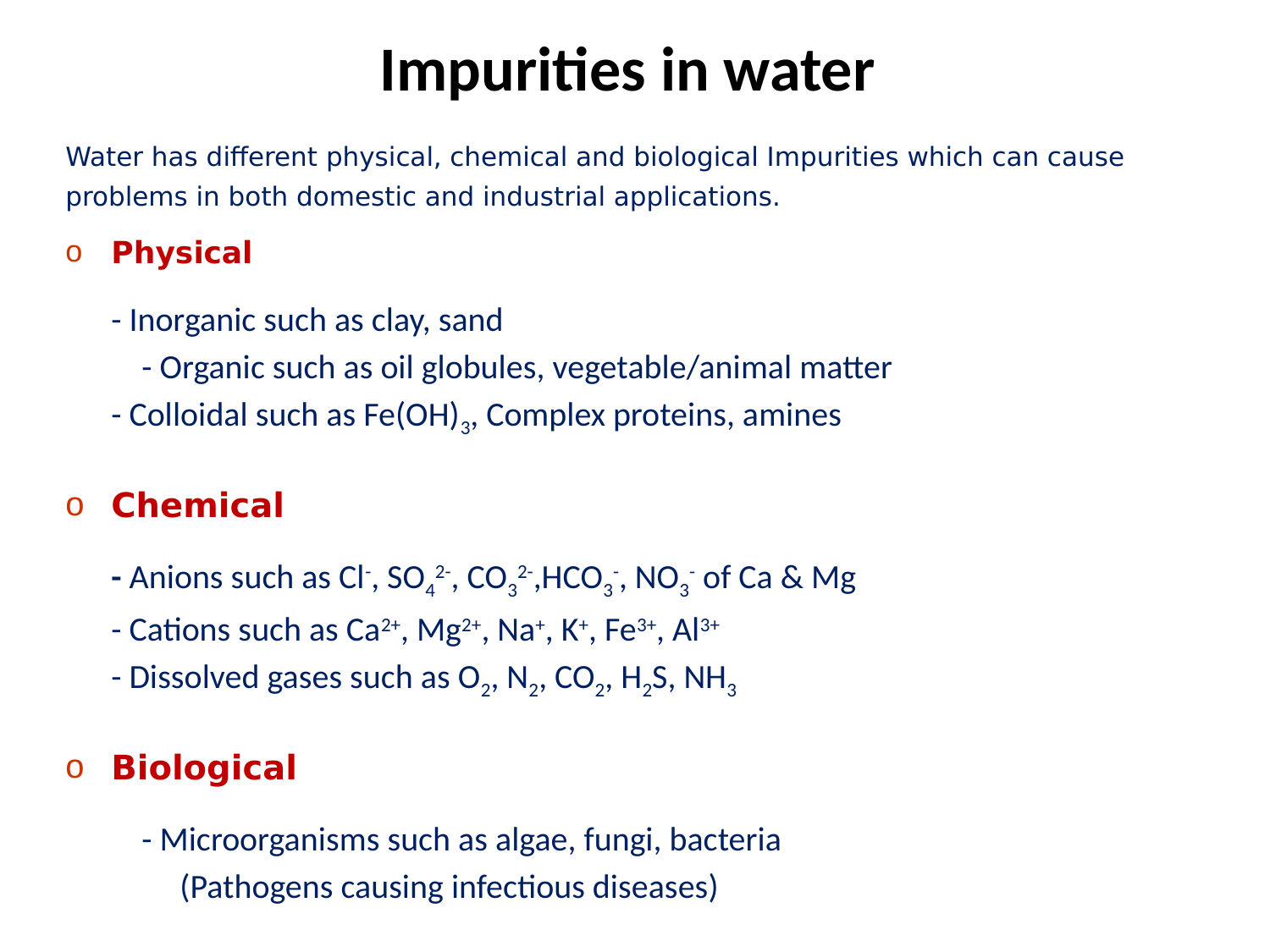

# Impurities in water
Water has different physical, chemical and biological Impurities which can cause
problems in both domestic and industrial applications.

Physical

    		- Inorganic such as clay, sand
    	 	- Organic such as oil globules, vegetable/animal matter
     		- Colloidal such as Fe(OH)3, Complex proteins, amines

Chemical

     		- Anions such as Cl-, SO42-, CO32-,HCO3-, NO3- of Ca & Mg
    		- Cations such as Ca2+, Mg2+, Na+, K+, Fe3+, Al3+
      		- Dissolved gases such as O2, N2, CO2, H2S, NH3

Biological

    	 	- Microorganisms such as algae, fungi, bacteria
           	 (Pathogens causing infectious diseases)